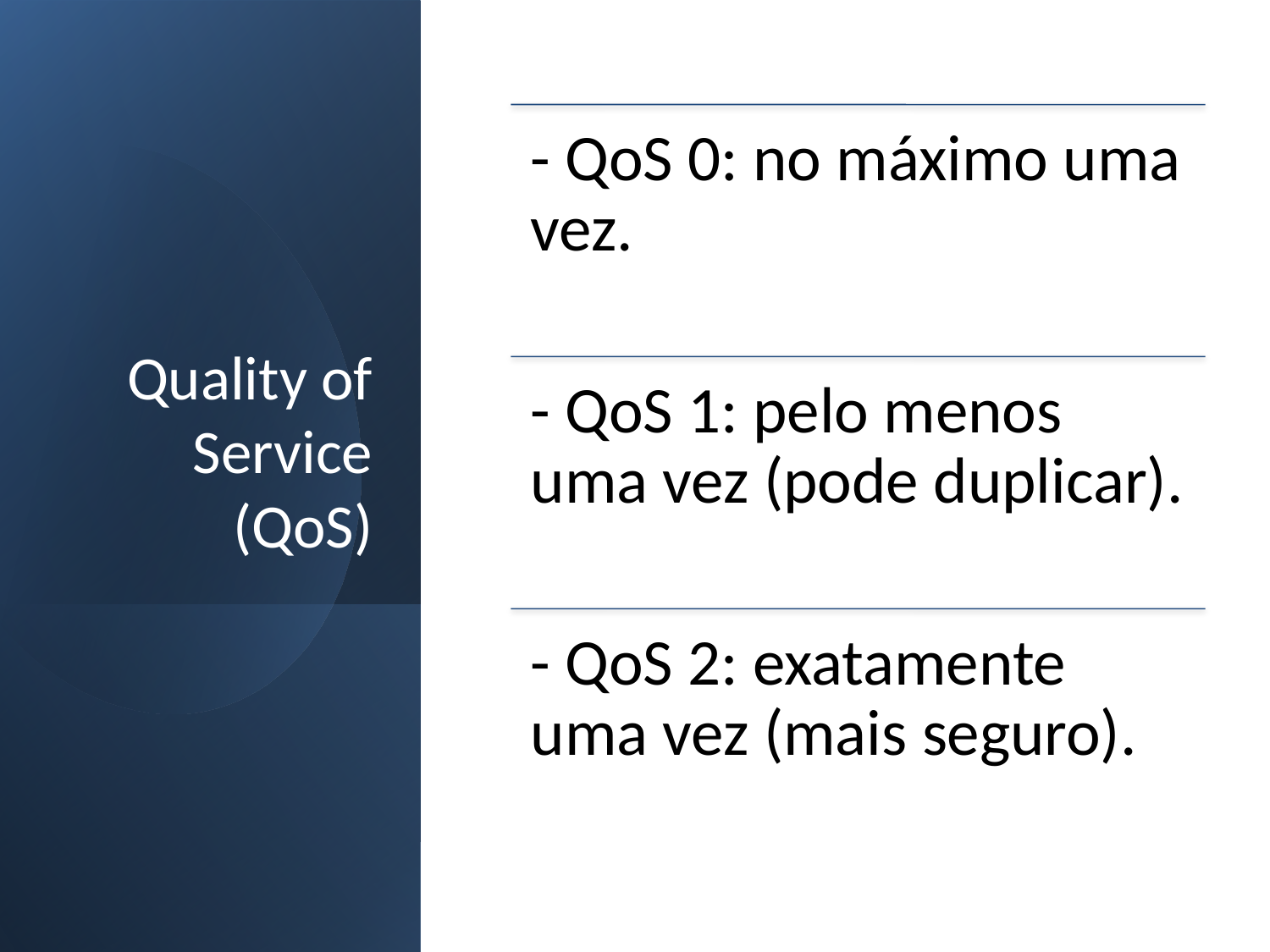

- QoS 0: no máximo uma vez.
- QoS 1: pelo menos uma vez (pode duplicar).
- QoS 2: exatamente uma vez (mais seguro).

# Quality of Service (QoS)